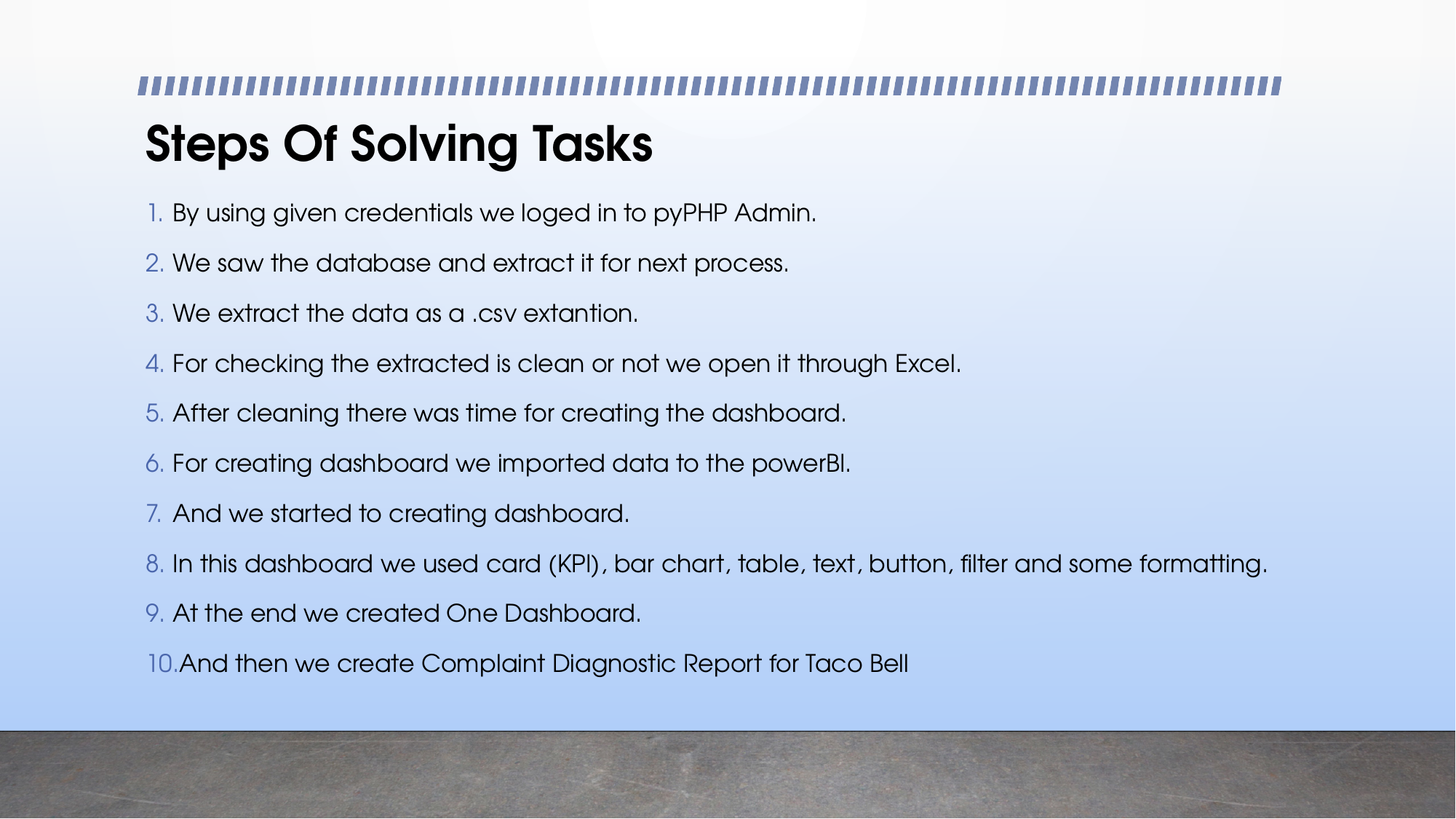

# Steps Of Solving Tasks
By using given credentials we loged in to pyPHP Admin.
We saw the database and extract it for next process.
We extract the data as a .csv extantion.
For checking the extracted is clean or not we open it through Excel.
After cleaning there was time for creating the dashboard.
For creating dashboard we imported data to the powerBI.
And we started to creating dashboard.
In this dashboard we used card (KPI), bar chart, table, text, button, filter and some formatting.
At the end we created One Dashboard.
And then we create Complaint Diagnostic Report for Taco Bell